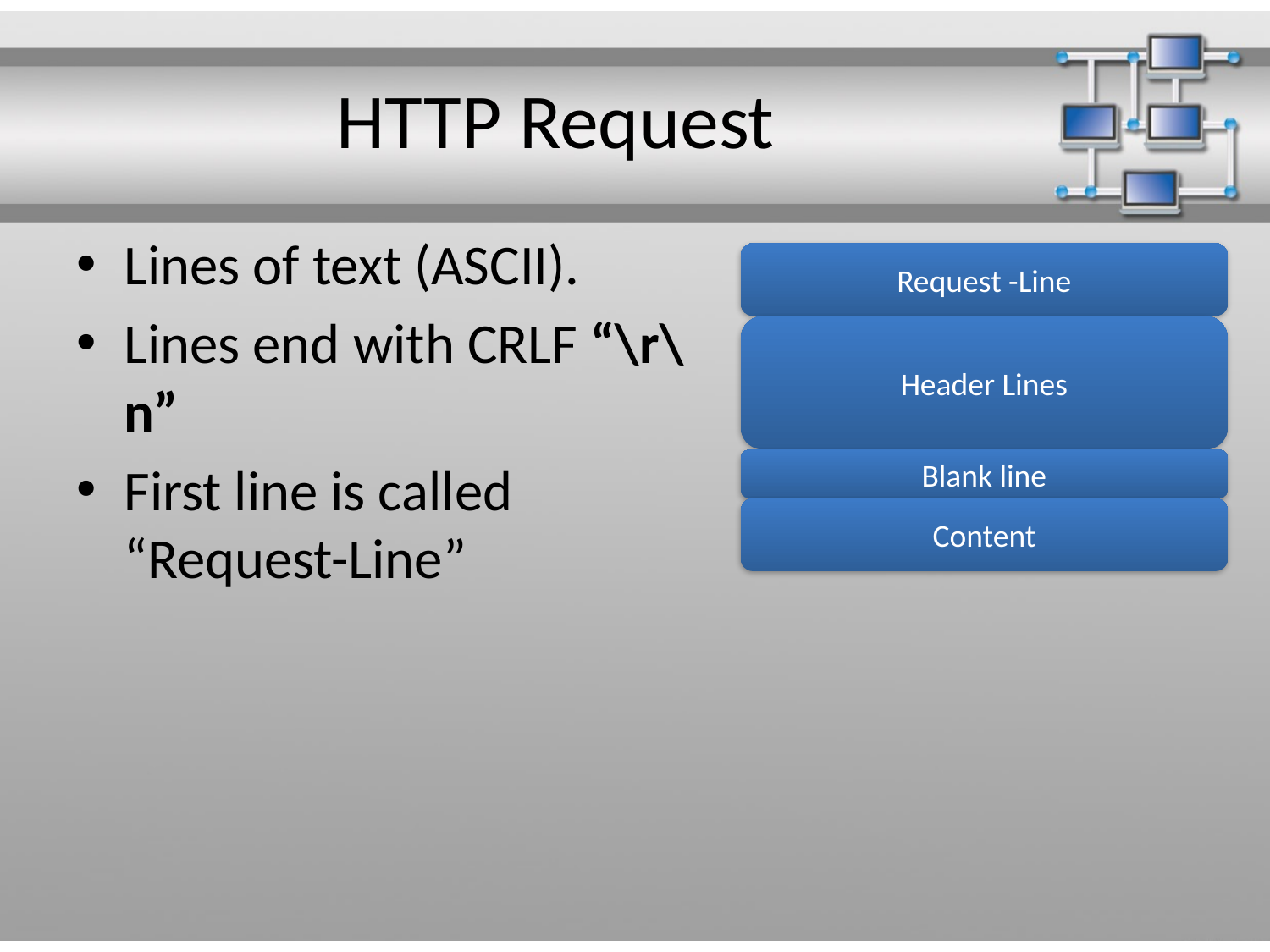

# HTTP Request
Lines of text (ASCII).
Lines end with CRLF “\r\n”
First line is called “Request-Line”
Request -Line
Header Lines
Blank line
Content